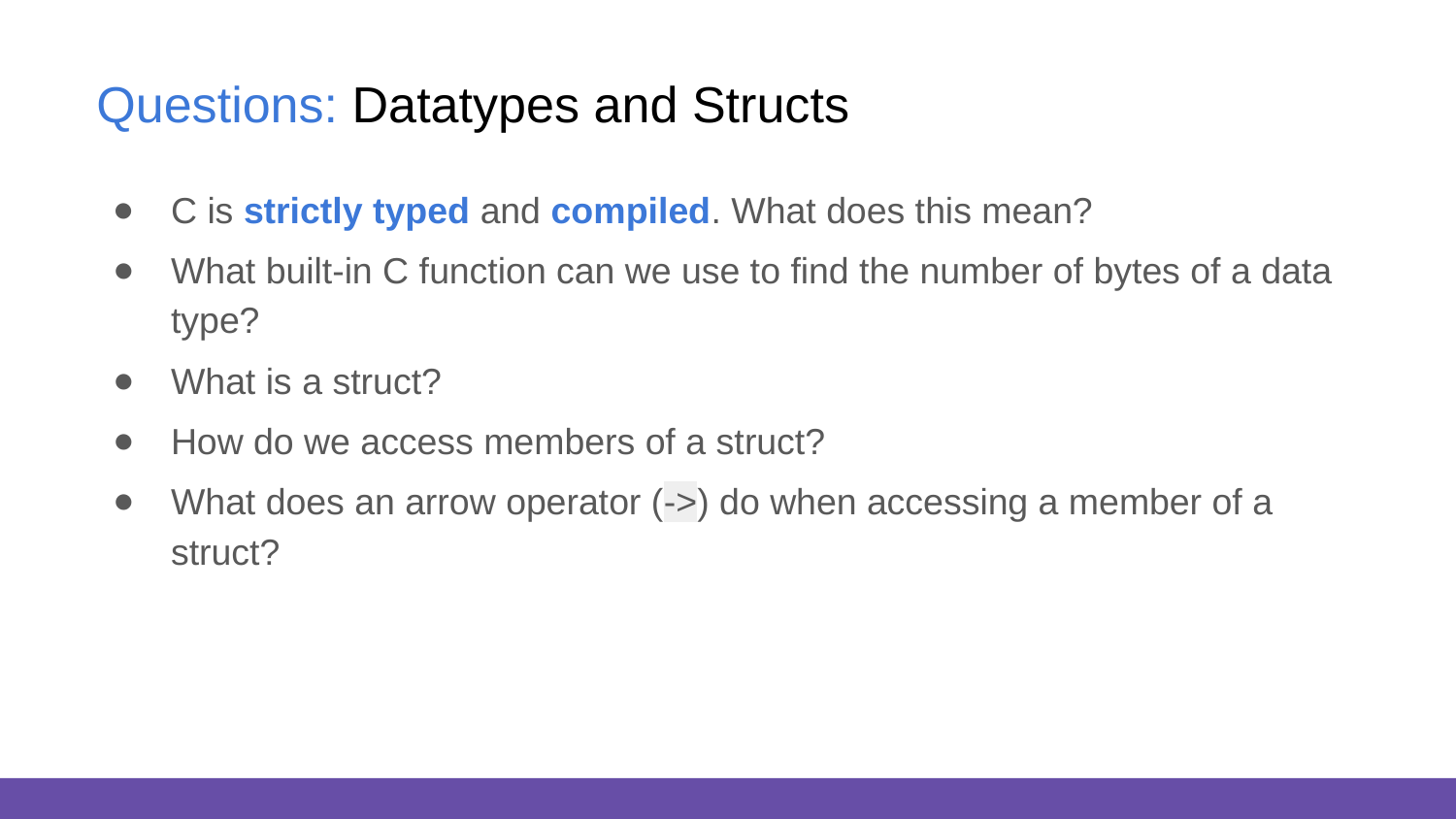

# Questions: Datatypes and Structs
C is strictly typed and compiled. What does this mean?
What built-in C function can we use to find the number of bytes of a data type?
What is a struct?
How do we access members of a struct?
What does an arrow operator (->) do when accessing a member of a struct?